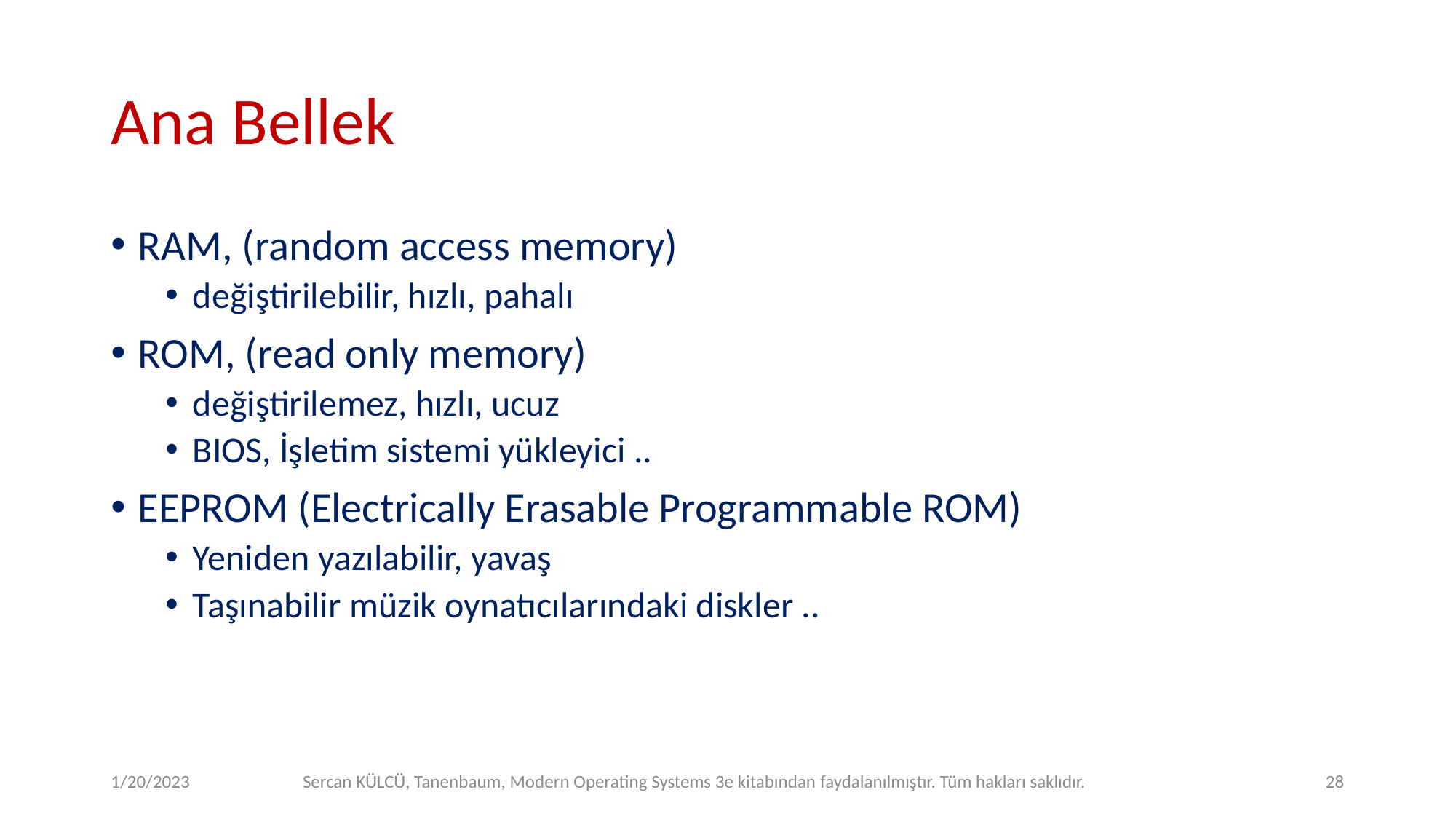

# Ana Bellek
RAM, (random access memory)
değiştirilebilir, hızlı, pahalı
ROM, (read only memory)
değiştirilemez, hızlı, ucuz
BIOS, İşletim sistemi yükleyici ..
EEPROM (Electrically Erasable Programmable ROM)
Yeniden yazılabilir, yavaş
Taşınabilir müzik oynatıcılarındaki diskler ..

1/20/2023
Sercan KÜLCÜ, Tanenbaum, Modern Operating Systems 3e kitabından faydalanılmıştır. Tüm hakları saklıdır.
28